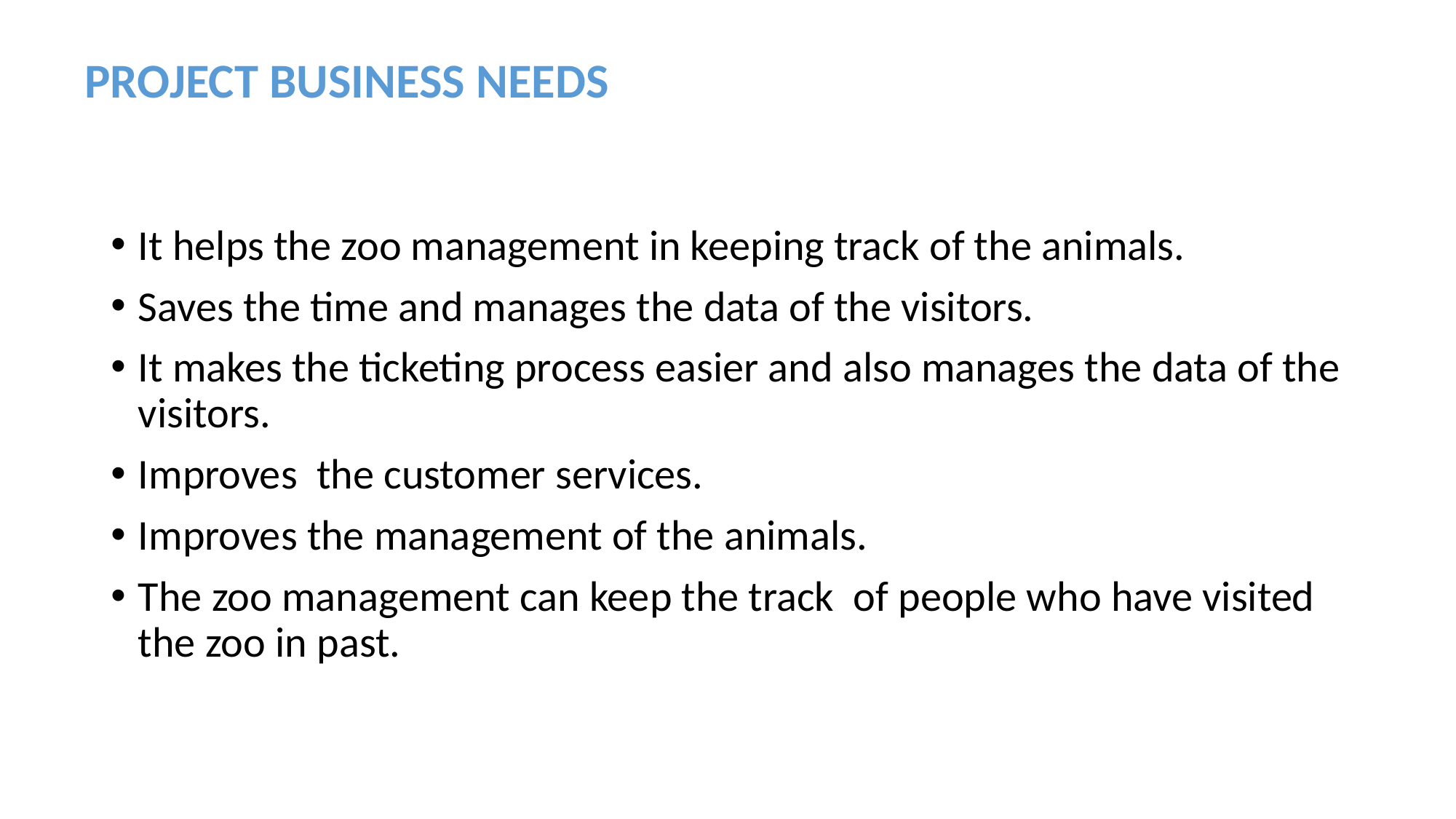

PROJECT BUSINESS NEEDS
It helps the zoo management in keeping track of the animals.
Saves the time and manages the data of the visitors.
It makes the ticketing process easier and also manages the data of the visitors.
Improves  the customer services.
Improves the management of the animals.
The zoo management can keep the track  of people who have visited the zoo in past.